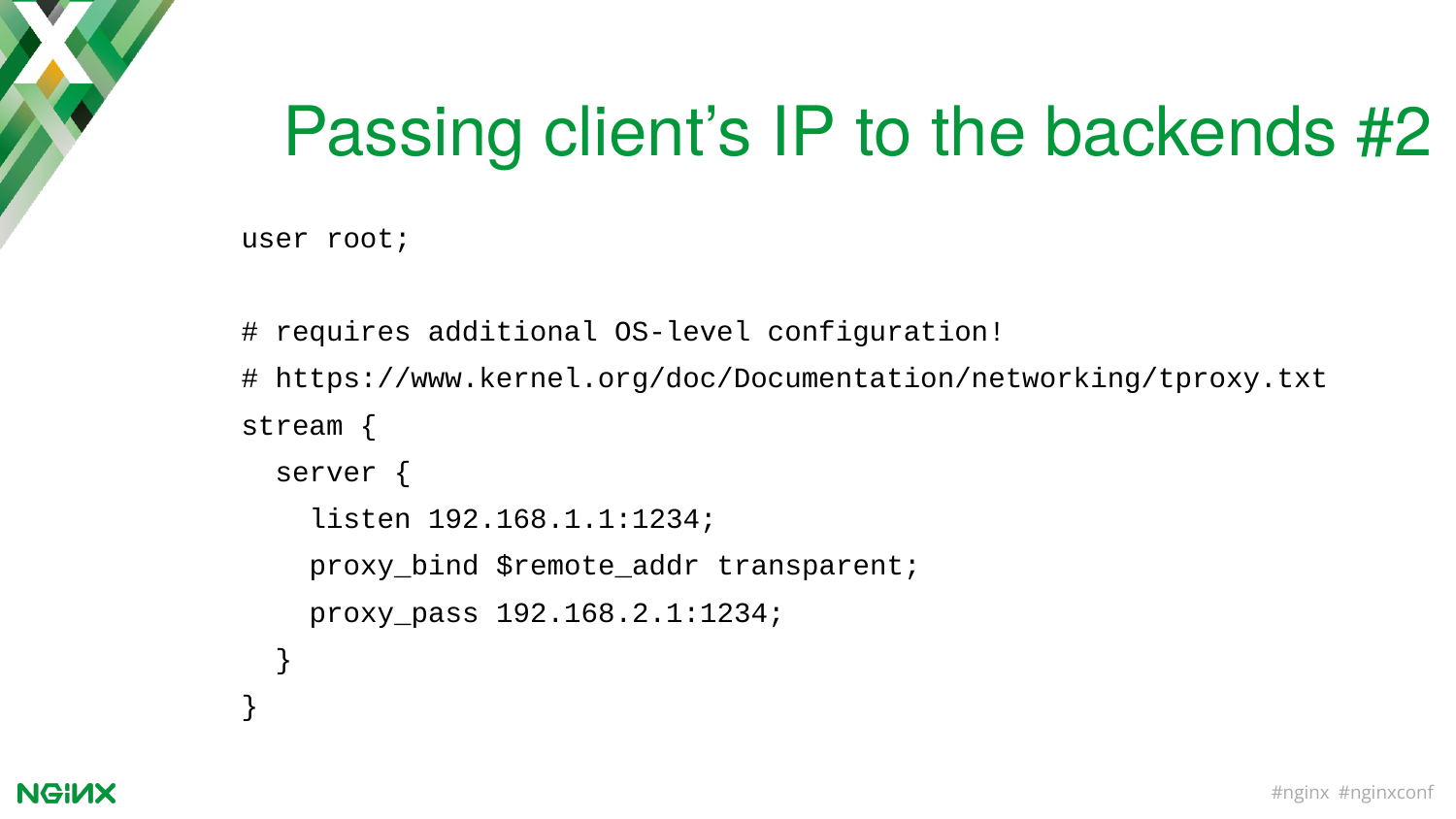

Passing client’s IP to the backends #2
user root;

# requires additional OS-level configuration!
# https://www.kernel.org/doc/Documentation/networking/tproxy.txt
stream {
  server {
    listen 192.168.1.1:1234;
    proxy_bind $remote_addr transparent;
    proxy_pass 192.168.2.1:1234;
  }
}